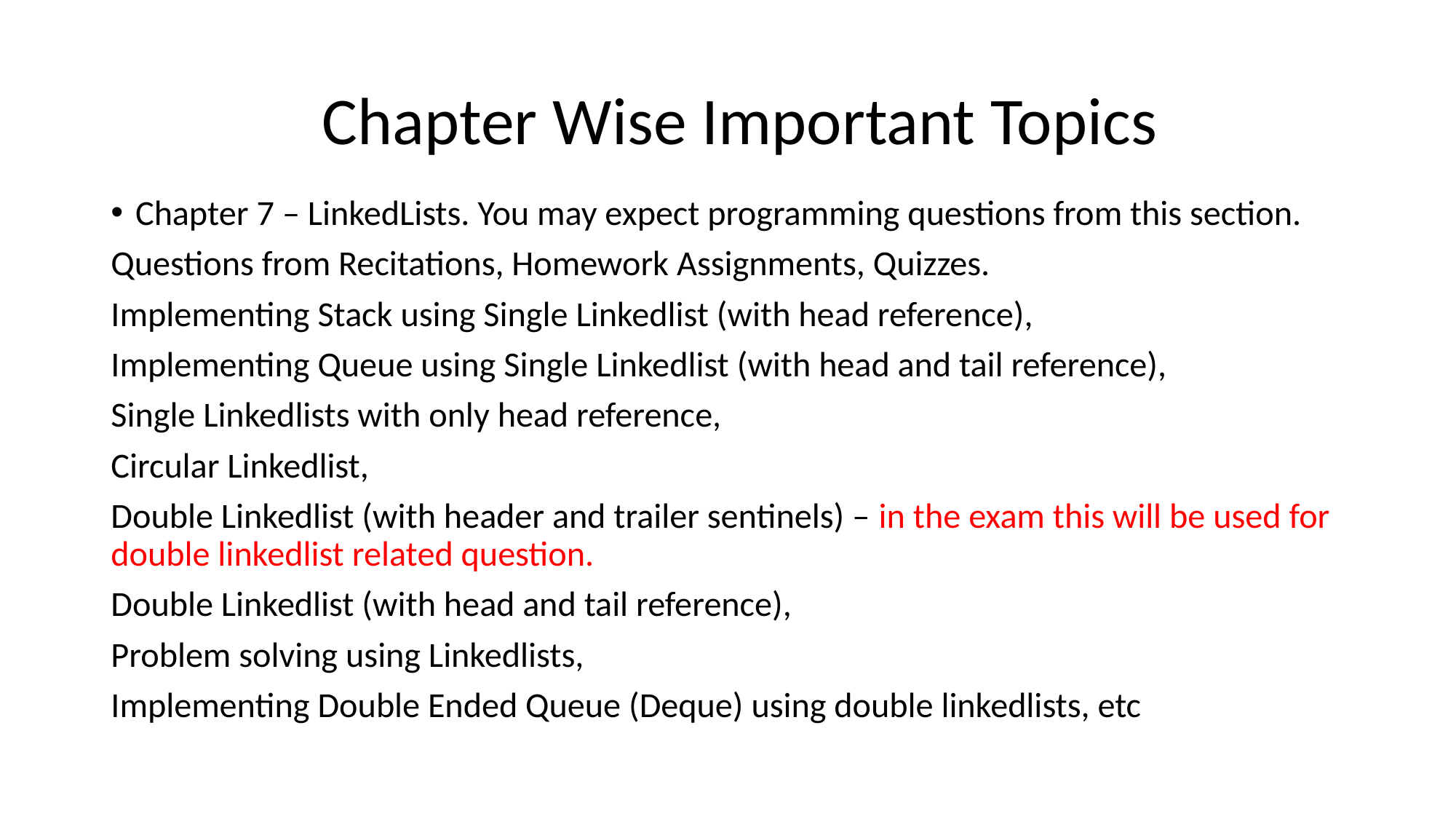

# Chapter Wise Important Topics
Chapter 7 – LinkedLists. You may expect programming questions from this section.
Questions from Recitations, Homework Assignments, Quizzes.
Implementing Stack using Single Linkedlist (with head reference),
Implementing Queue using Single Linkedlist (with head and tail reference),
Single Linkedlists with only head reference,
Circular Linkedlist,
Double Linkedlist (with header and trailer sentinels) – in the exam this will be used for double linkedlist related question.
Double Linkedlist (with head and tail reference),
Problem solving using Linkedlists,
Implementing Double Ended Queue (Deque) using double linkedlists, etc